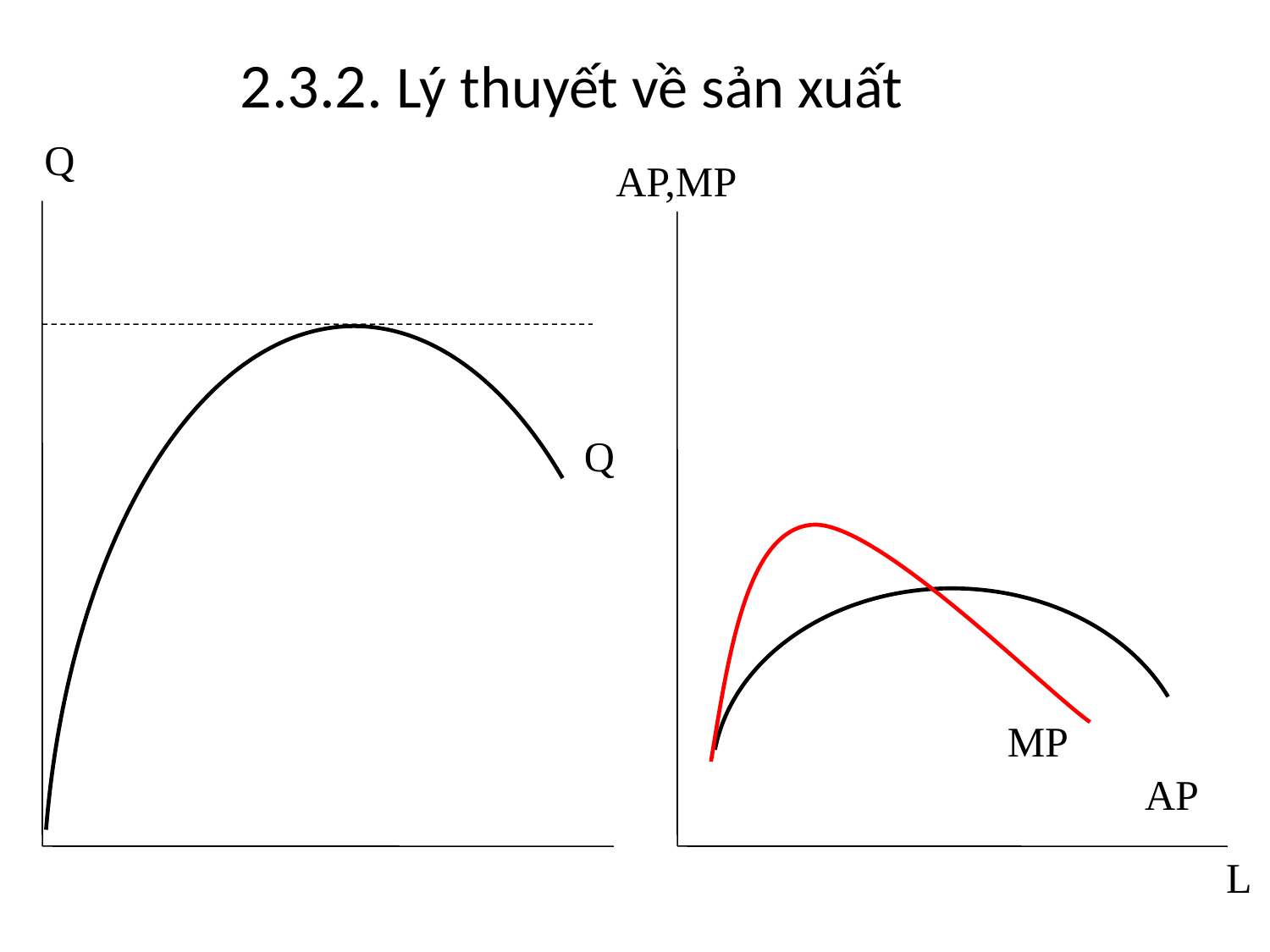

2.3.2. Lý thuyết về sản xuất
Q
AP,MP

AP

Q

MP
L